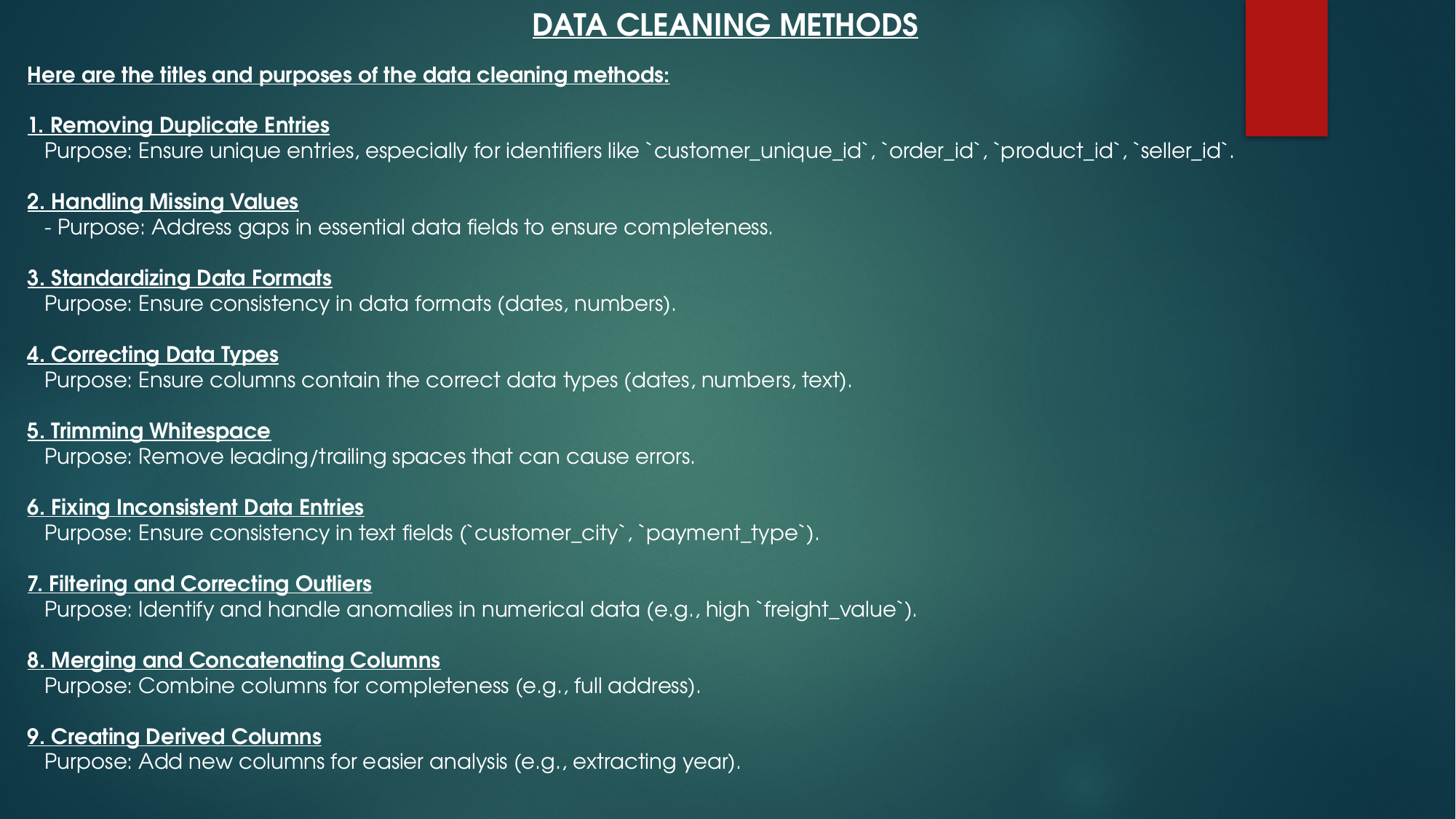

DATA CLEANING METHODS
Here are the titles and purposes of the data cleaning methods:

1. Removing Duplicate Entries
   Purpose: Ensure unique entries, especially for identifiers like `customer_unique_id`, `order_id`, `product_id`, `seller_id`.

2. Handling Missing Values
   - Purpose: Address gaps in essential data fields to ensure completeness.

3. Standardizing Data Formats
   Purpose: Ensure consistency in data formats (dates, numbers).

4. Correcting Data Types
   Purpose: Ensure columns contain the correct data types (dates, numbers, text).

5. Trimming Whitespace
   Purpose: Remove leading/trailing spaces that can cause errors.

6. Fixing Inconsistent Data Entries
   Purpose: Ensure consistency in text fields (`customer_city`, `payment_type`).

7. Filtering and Correcting Outliers
   Purpose: Identify and handle anomalies in numerical data (e.g., high `freight_value`).

8. Merging and Concatenating Columns
   Purpose: Combine columns for completeness (e.g., full address).

9. Creating Derived Columns
   Purpose: Add new columns for easier analysis (e.g., extracting year).